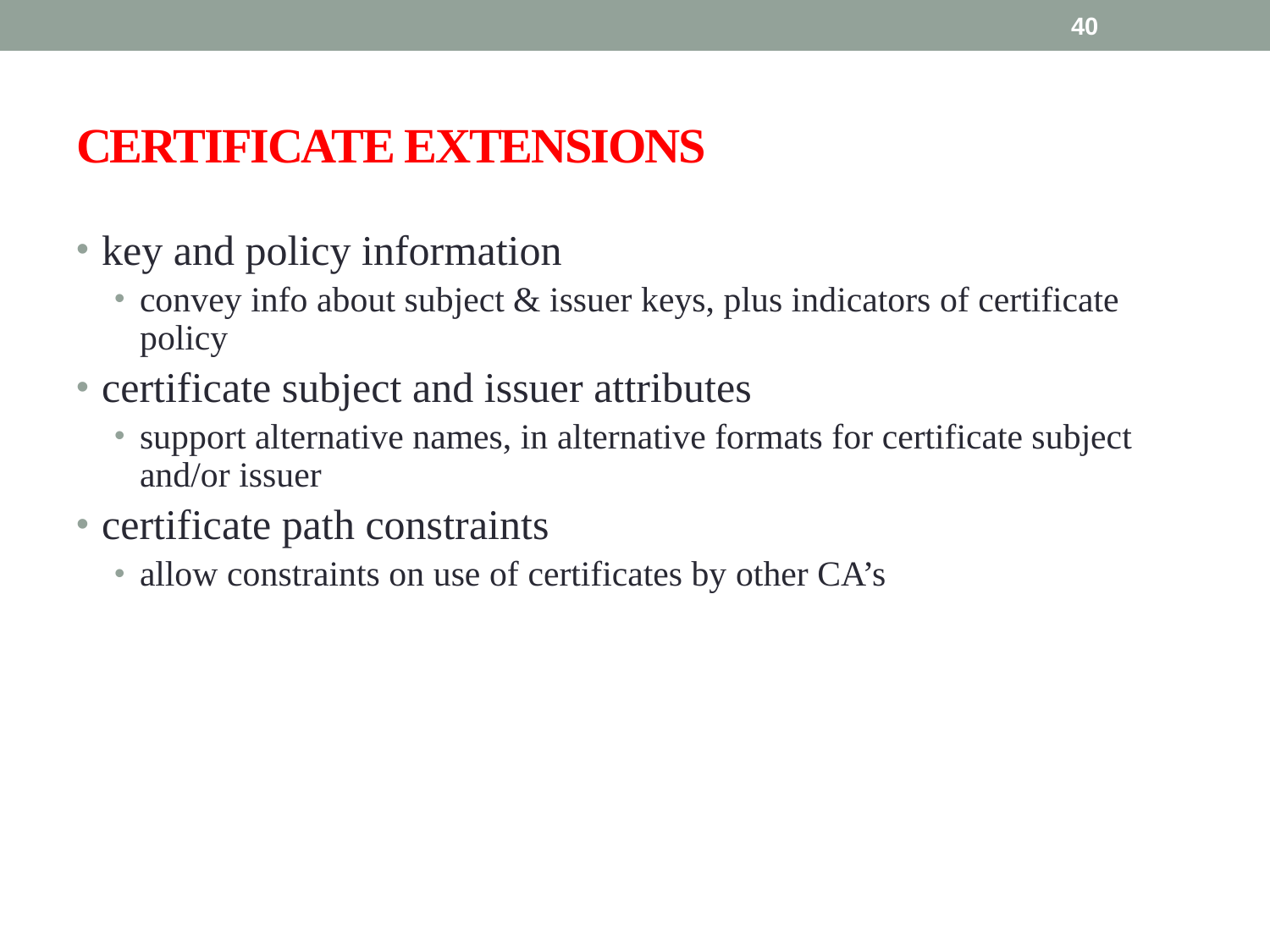

40
# CERTIFICATE EXTENSIONS
key and policy information
convey info about subject & issuer keys, plus indicators of certificate policy
certificate subject and issuer attributes
support alternative names, in alternative formats for certificate subject and/or issuer
certificate path constraints
allow constraints on use of certificates by other CA’s